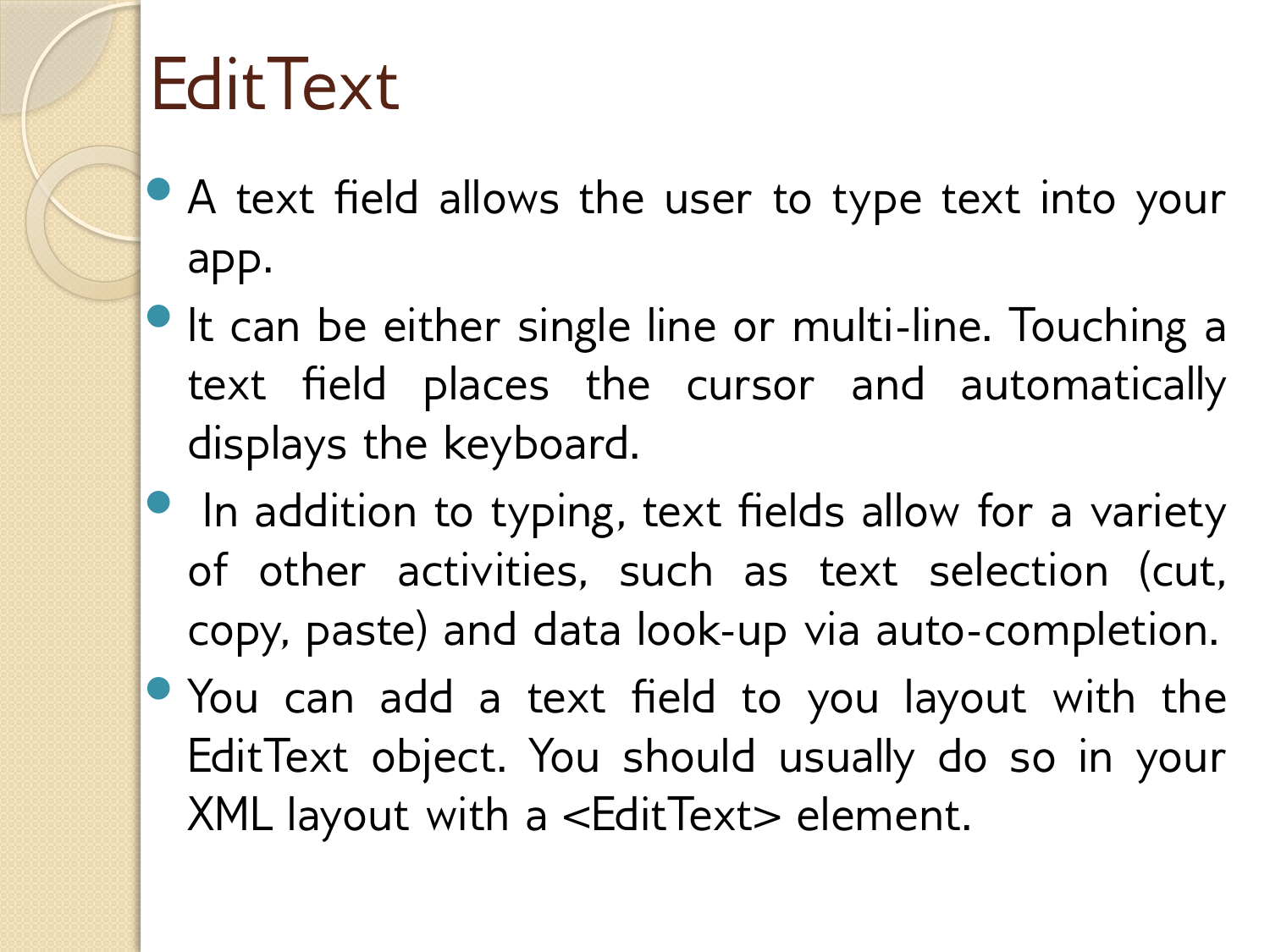

# EditText
A text field allows the user to type text into your app.
It can be either single line or multi-line. Touching a text field places the cursor and automatically displays the keyboard.
 In addition to typing, text fields allow for a variety of other activities, such as text selection (cut, copy, paste) and data look-up via auto-completion.
You can add a text field to you layout with the EditText object. You should usually do so in your XML layout with a <EditText> element.